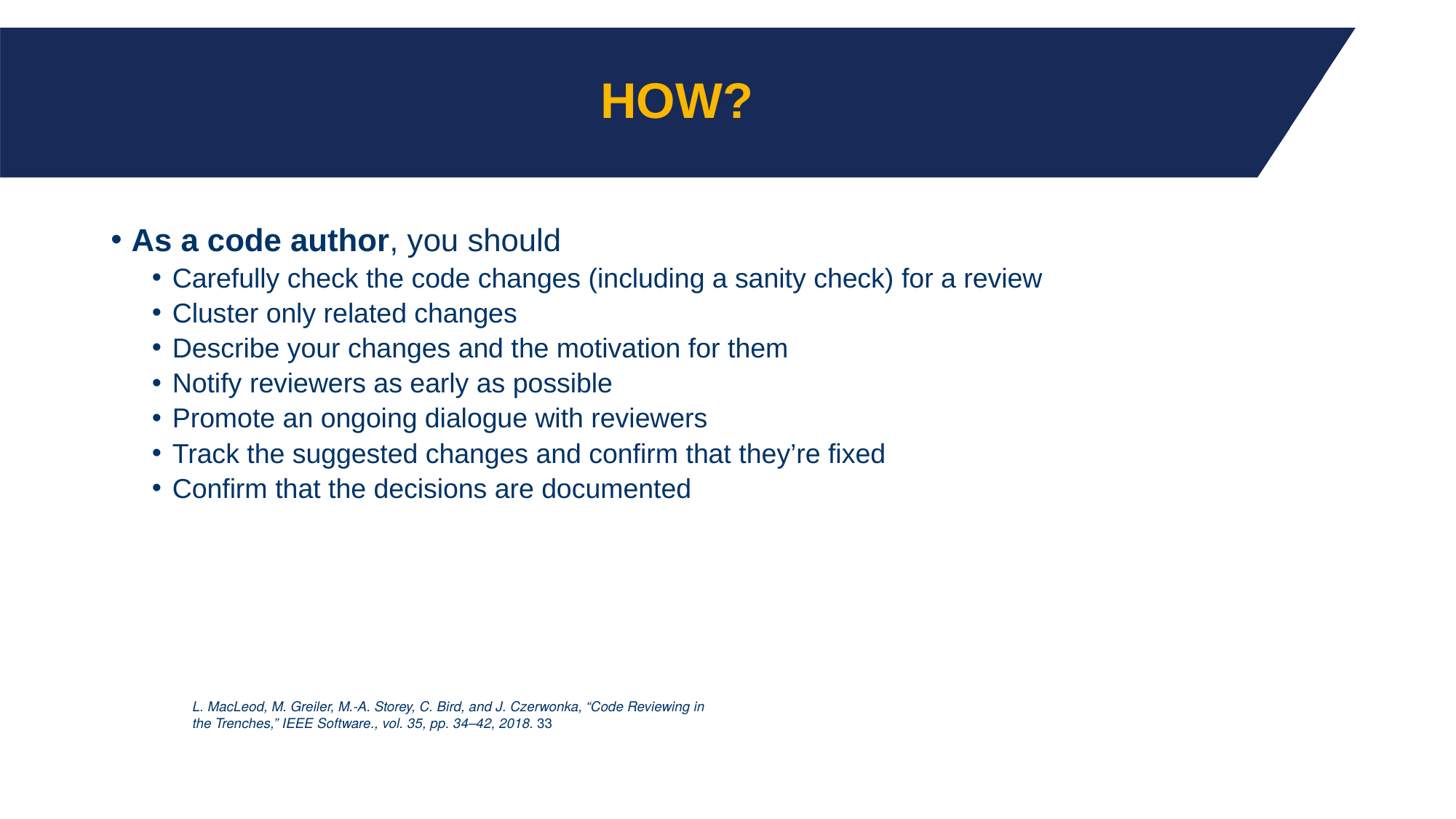

18
# HOW?
As a code author, you should
Carefully check the code changes (including a sanity check) for a review
Cluster only related changes
Describe your changes and the motivation for them
Notify reviewers as early as possible
Promote an ongoing dialogue with reviewers
Track the suggested changes and confirm that they’re fixed
Confirm that the decisions are documented

L. MacLeod, M. Greiler, M.-A. Storey, C. Bird, and J. Czerwonka, “Code Reviewing in the Trenches,” IEEE Software., vol. 35, pp. 34–42, 2018. 33